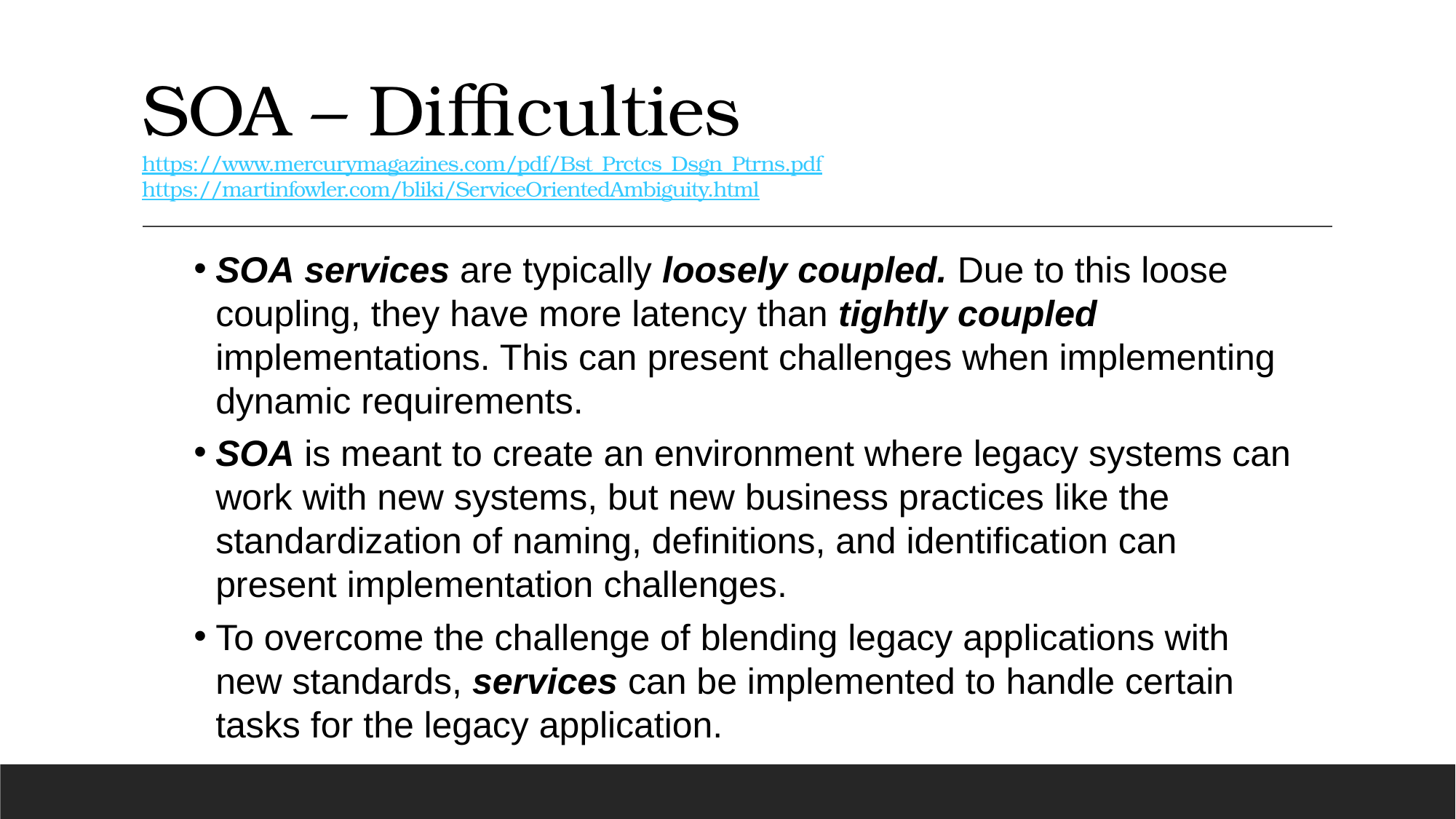

# SOA – Difficulties https://www.mercurymagazines.com/pdf/Bst_Prctcs_Dsgn_Ptrns.pdf https://martinfowler.com/bliki/ServiceOrientedAmbiguity.html
SOA services are typically loosely coupled. Due to this loose coupling, they have more latency than tightly coupled implementations. This can present challenges when implementing dynamic requirements.
SOA is meant to create an environment where legacy systems can work with new systems, but new business practices like the standardization of naming, definitions, and identification can present implementation challenges.
To overcome the challenge of blending legacy applications with new standards, services can be implemented to handle certain tasks for the legacy application.